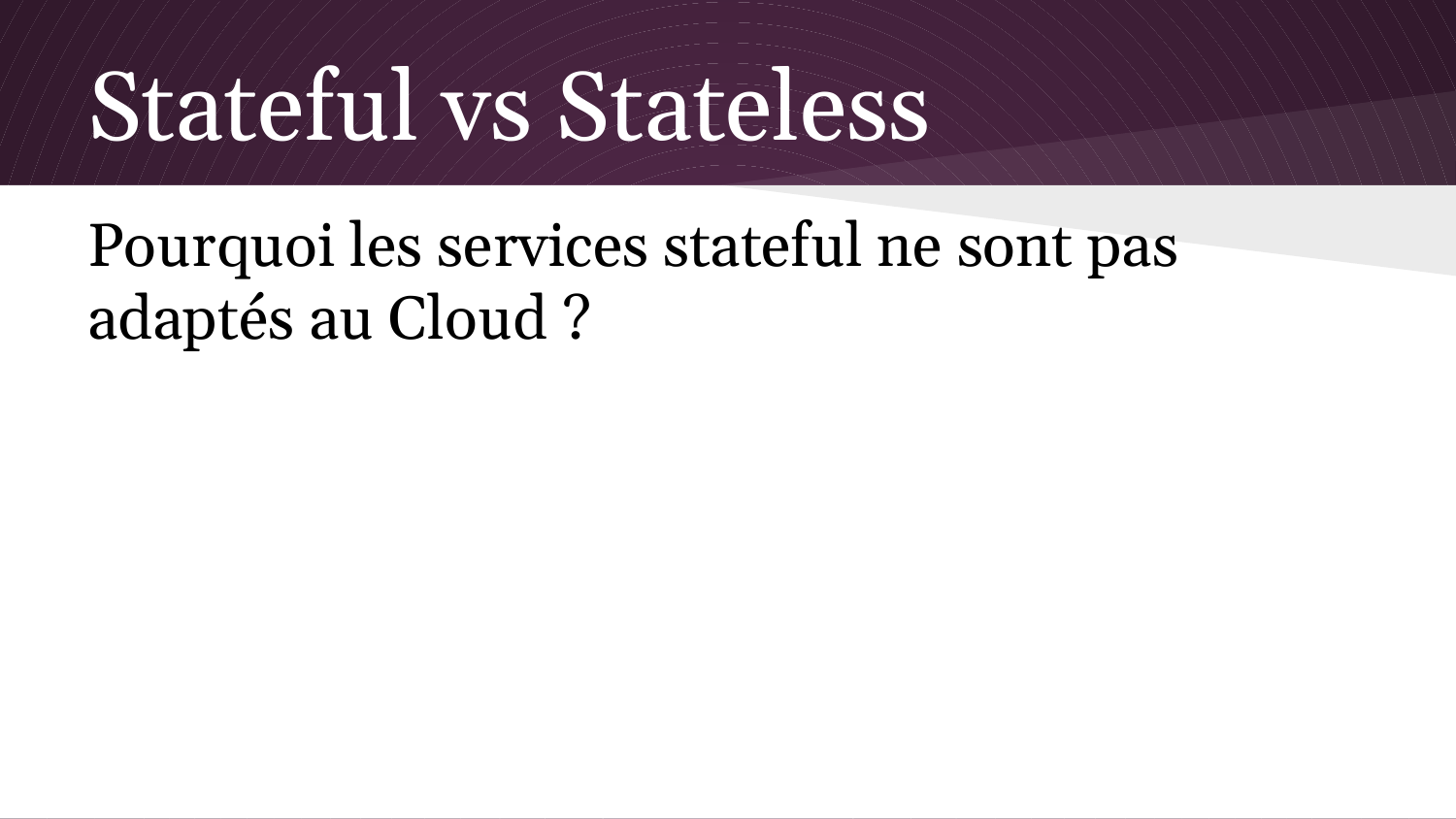

# Stateful vs Stateless
Pourquoi les services stateful ne sont pas adaptés au Cloud ?